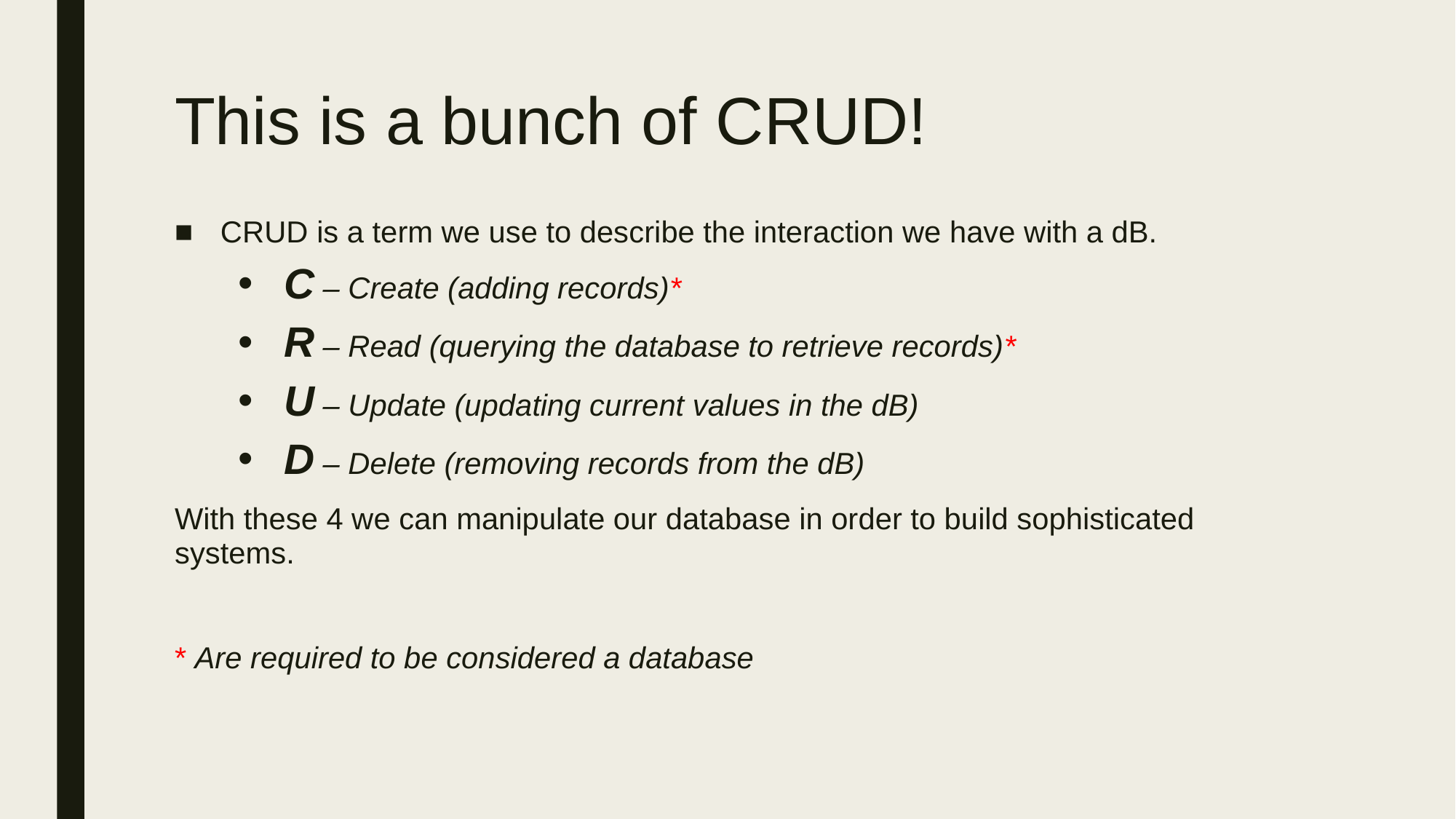

# This is a bunch of CRUD!
CRUD is a term we use to describe the interaction we have with a dB.
C – Create (adding records)*
R – Read (querying the database to retrieve records)*
U – Update (updating current values in the dB)
D – Delete (removing records from the dB)
With these 4 we can manipulate our database in order to build sophisticated systems.

* Are required to be considered a database